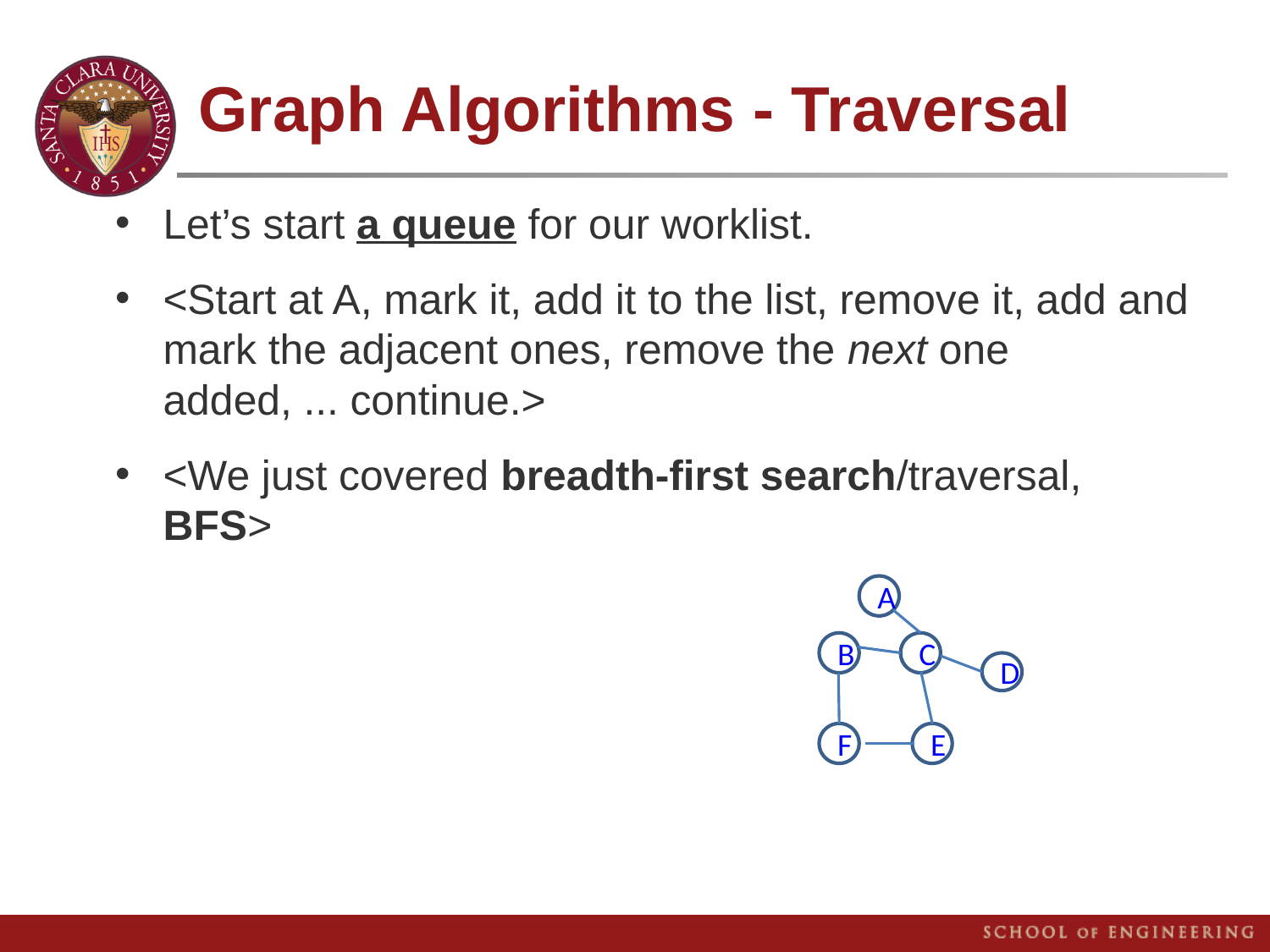

# Graph Algorithms - Traversal
Let’s start a queue for our worklist.
<Start at A, mark it, add it to the list, remove it, add and mark the adjacent ones, remove the next one added, ... continue.>
<We just covered breadth-first search/traversal, BFS>

A
B
C
D
F
E